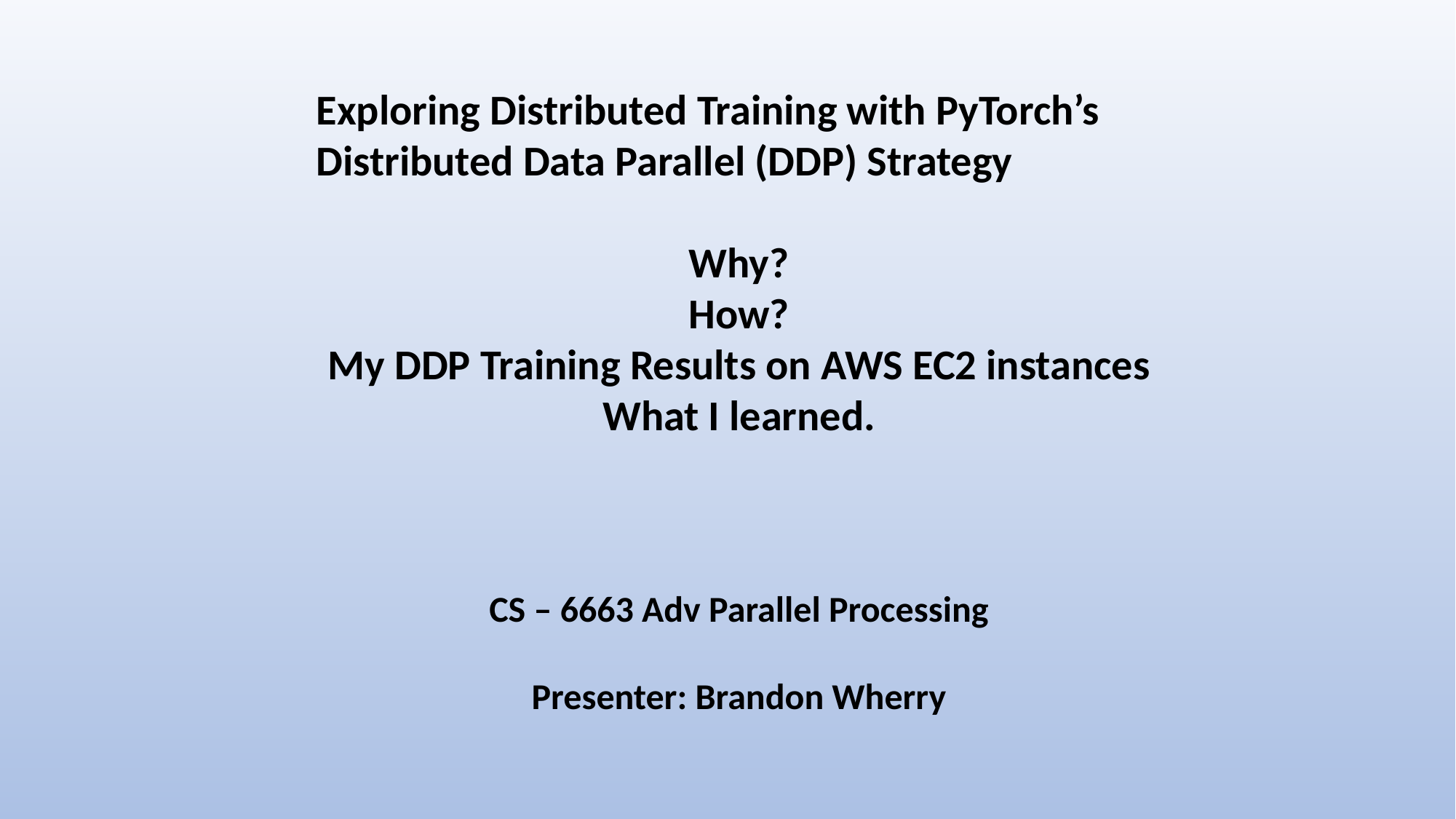

Exploring Distributed Training with PyTorch’s Distributed Data Parallel (DDP) Strategy

		                Why?
How?
My DDP Training Results on AWS EC2 instances
What I learned.

CS – 6663 Adv Parallel Processing
Presenter: Brandon Wherry